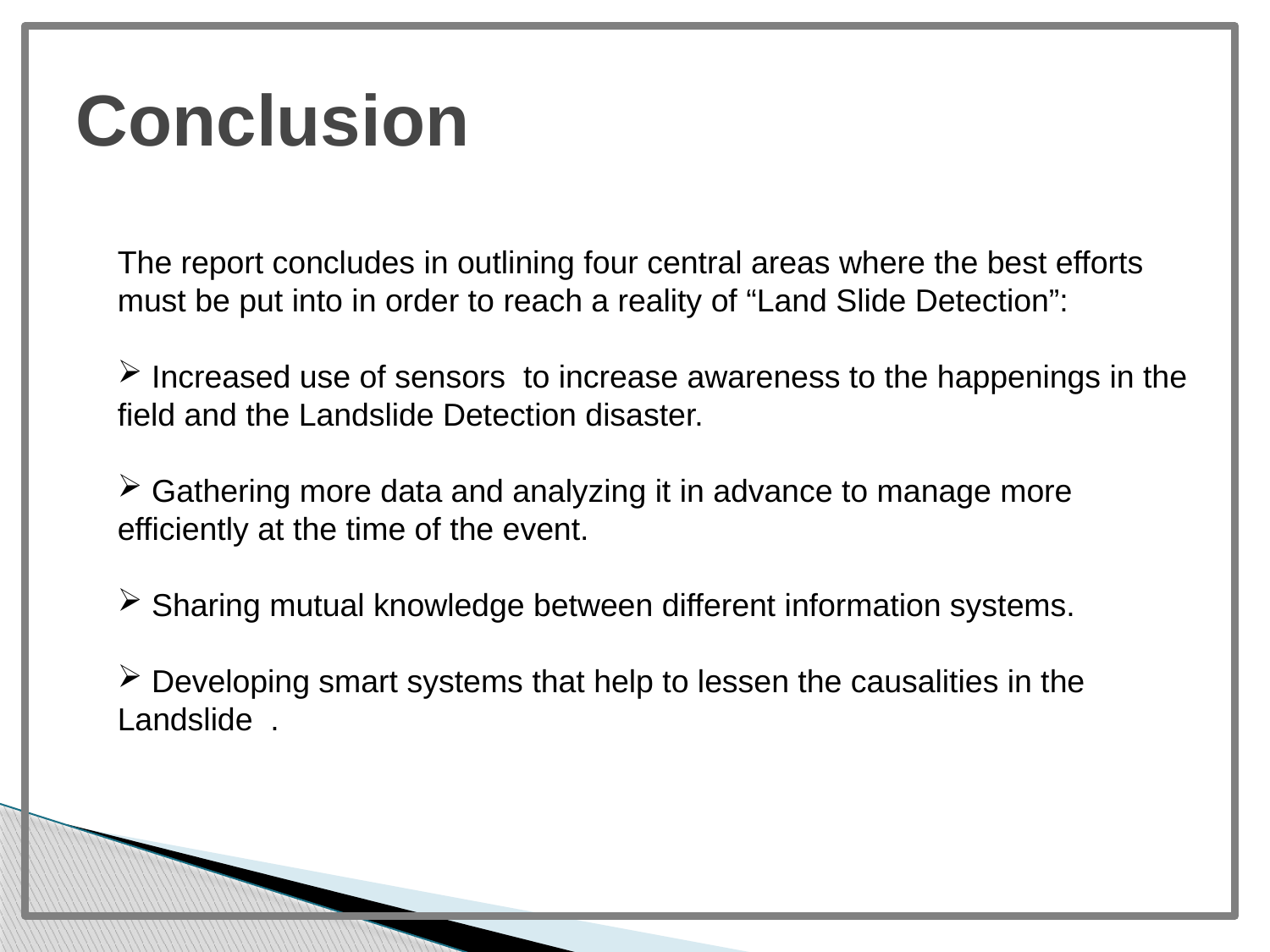

# Conclusion
The report concludes in outlining four central areas where the best efforts must be put into in order to reach a reality of “Land Slide Detection”:

 Increased use of sensors  to increase awareness to the happenings in the field and the Landslide Detection disaster.

 Gathering more data and analyzing it in advance to manage more efficiently at the time of the event.

 Sharing mutual knowledge between different information systems.

 Developing smart systems that help to lessen the causalities in the Landslide  .